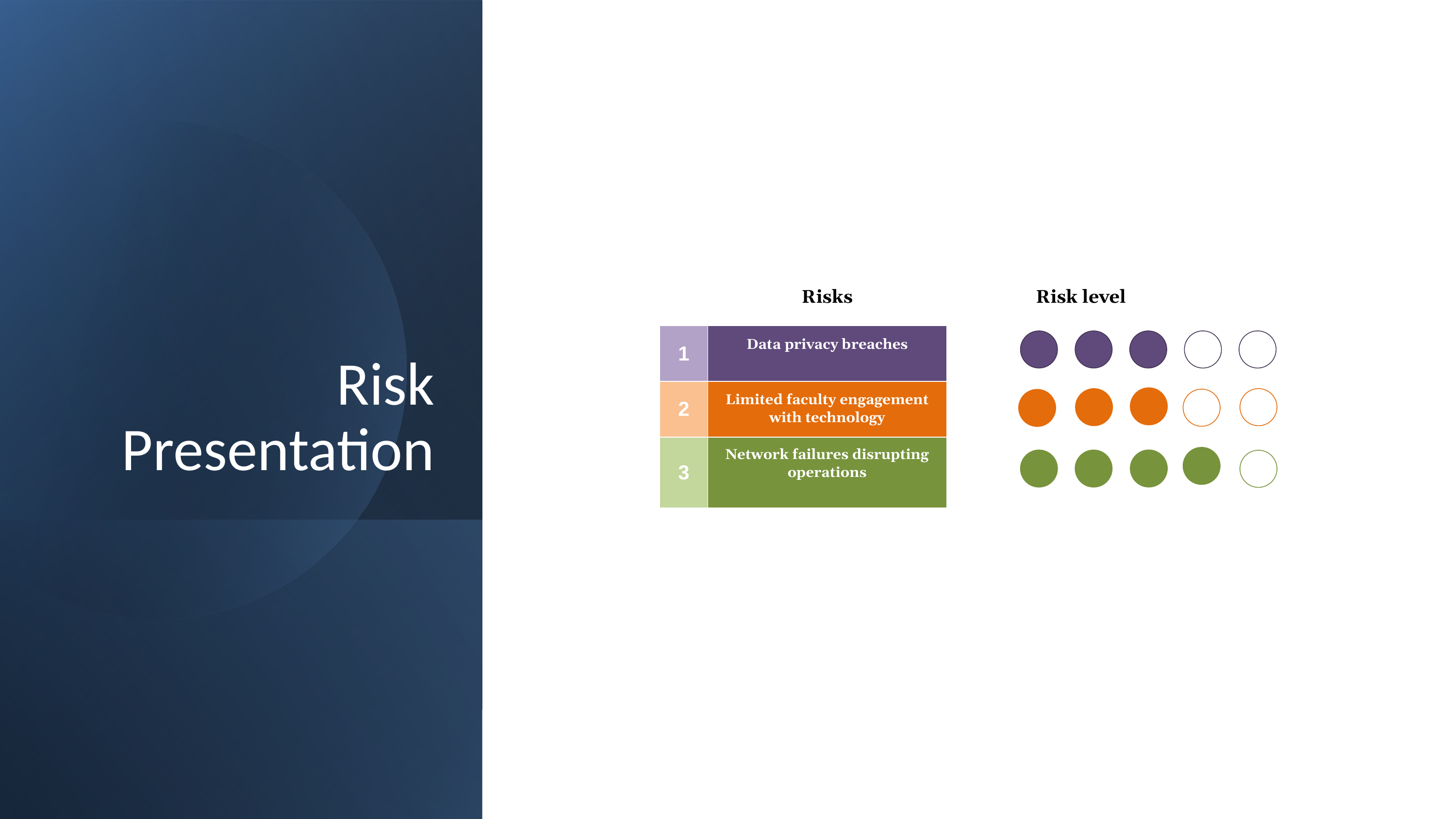

Risk Presentation
|  | Risks | Risk level |  |
| --- | --- | --- | --- |
| 1 | Data privacy breaches |  |  |
| 2 | Limited faculty engagement with technology |  |  |
| 3 | Network failures disrupting operations |  |  |